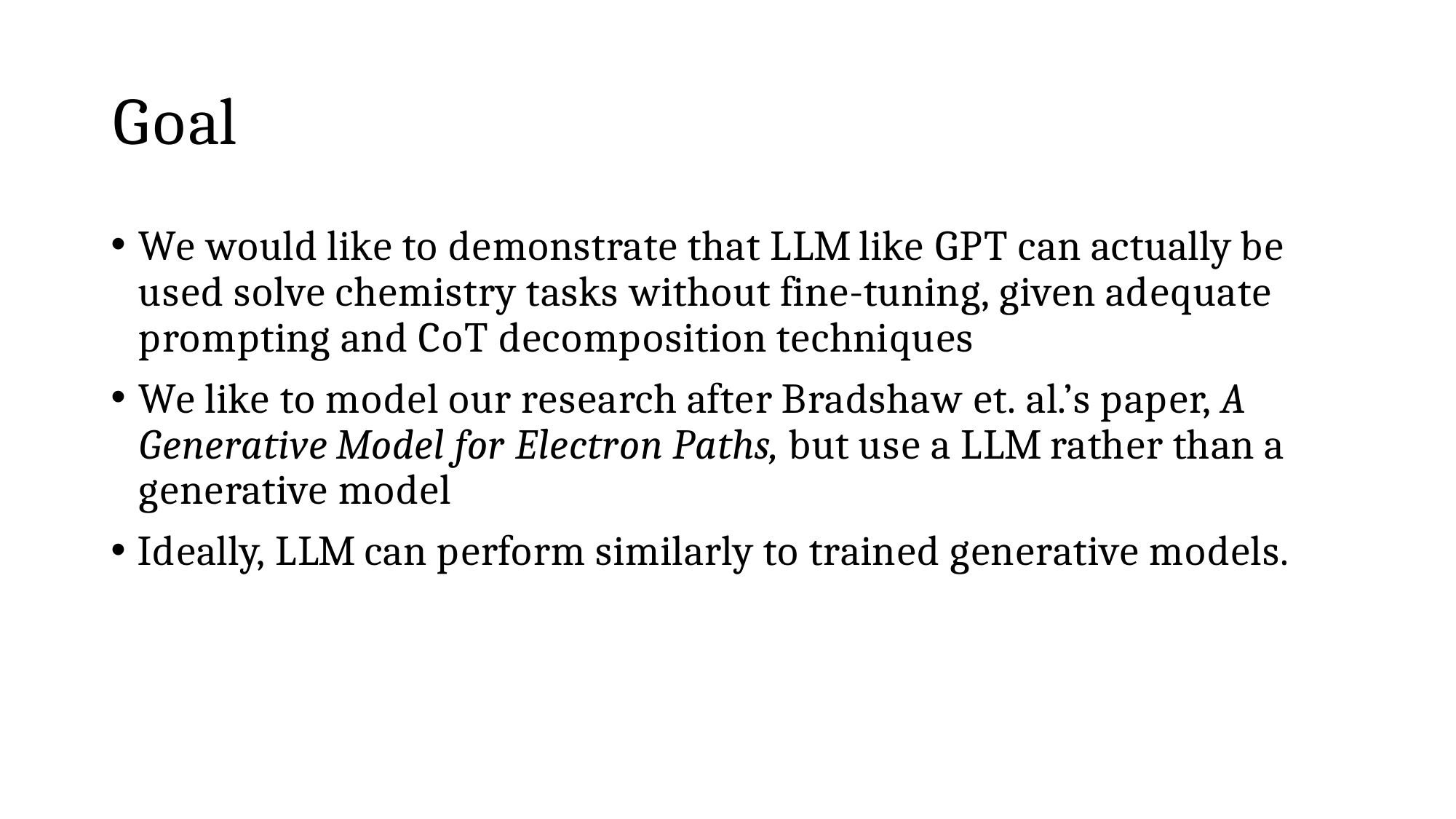

# Goal
We would like to demonstrate that LLM like GPT can actually be used solve chemistry tasks without fine-tuning, given adequate prompting and CoT decomposition techniques
We like to model our research after Bradshaw et. al.’s paper, A Generative Model for Electron Paths, but use a LLM rather than a generative model
Ideally, LLM can perform similarly to trained generative models.